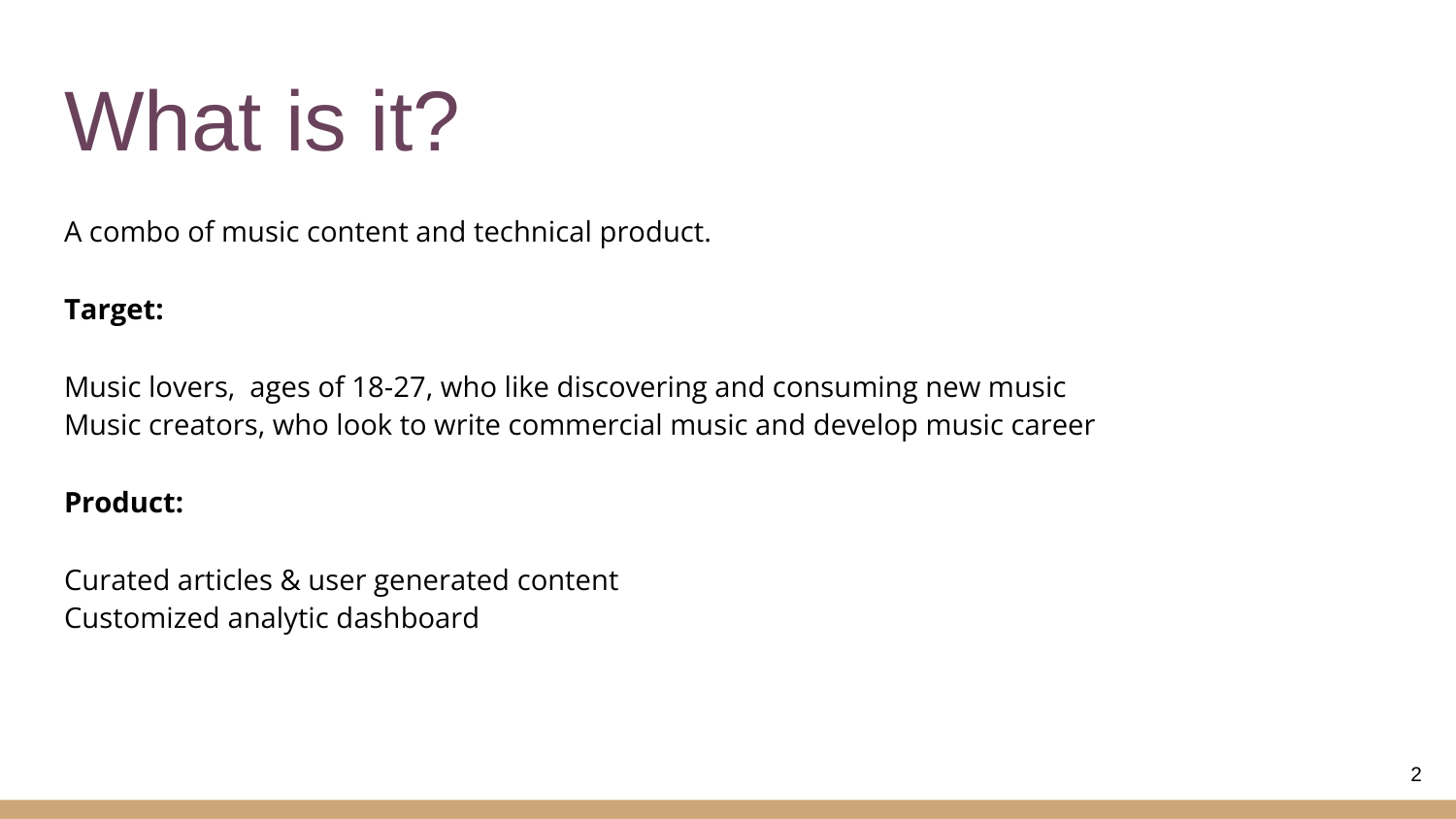

# What is it?
A combo of music content and technical product.

Target:

Music lovers,  ages of 18-27, who like discovering and consuming new music
Music creators, who look to write commercial music and develop music career

Product:

Curated articles & user generated content
Customized analytic dashboard

2